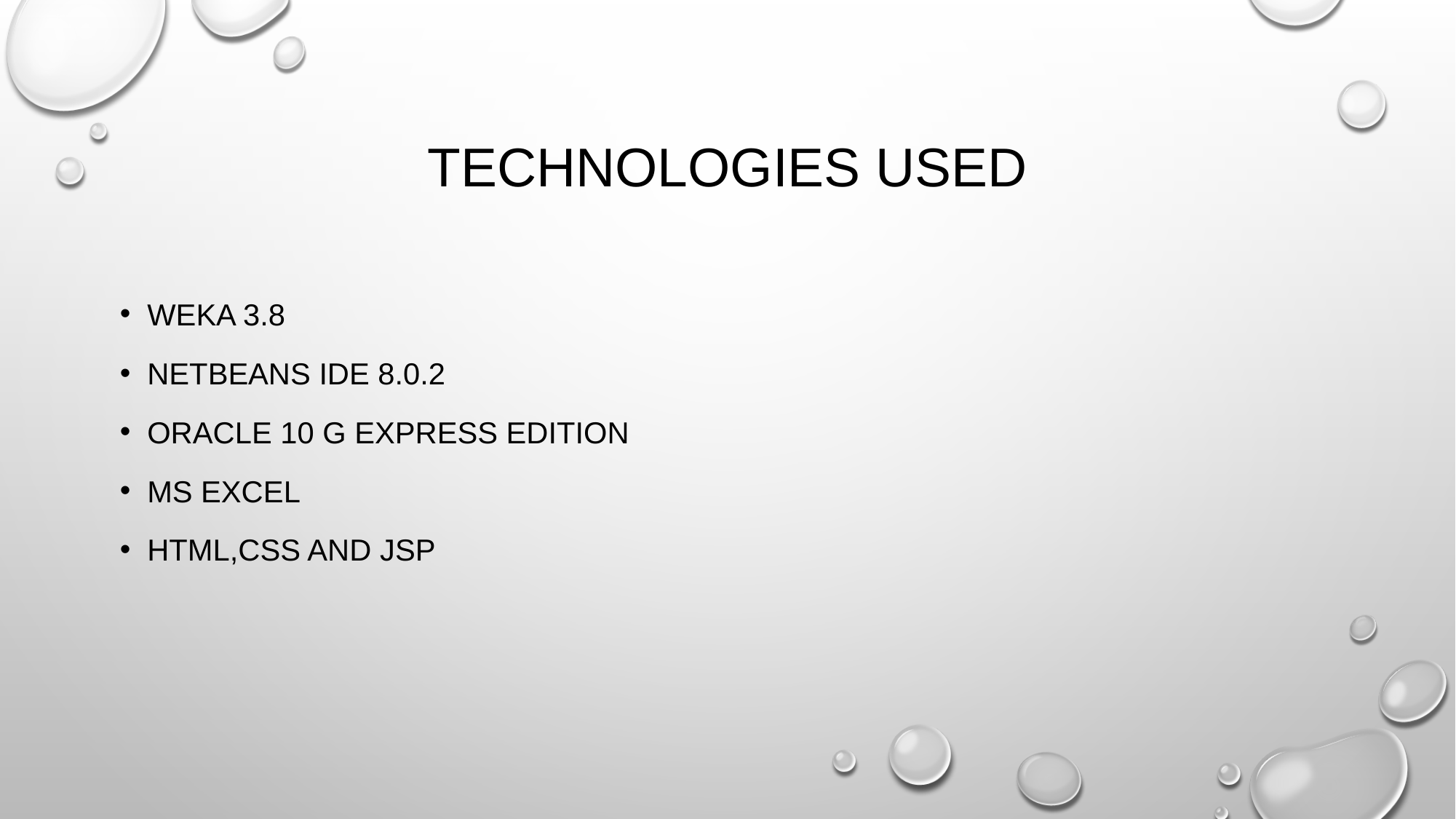

# Technologies Used
Weka 3.8
NetBeans IDE 8.0.2
Oracle 10 G Express Edition
MS Excel
HTML,CSS And JSP